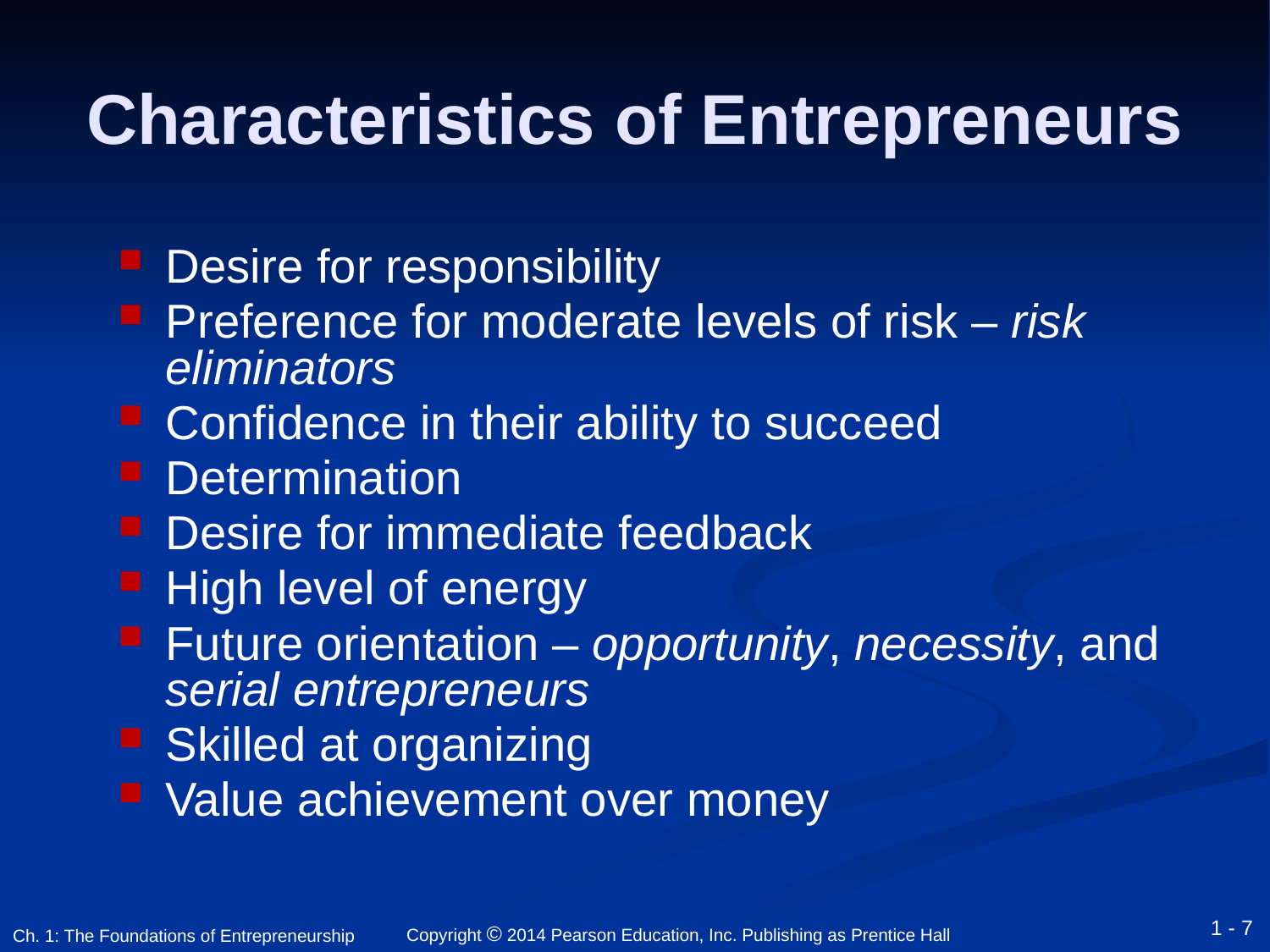

# Characteristics of Entrepreneurs
Desire for responsibility
Preference for moderate levels of risk – risk eliminators
Confidence in their ability to succeed
Determination
Desire for immediate feedback
High level of energy
Future orientation – opportunity, necessity, and serial entrepreneurs
Skilled at organizing
Value achievement over money
1 - 7
Ch. 1: The Foundations of Entrepreneurship